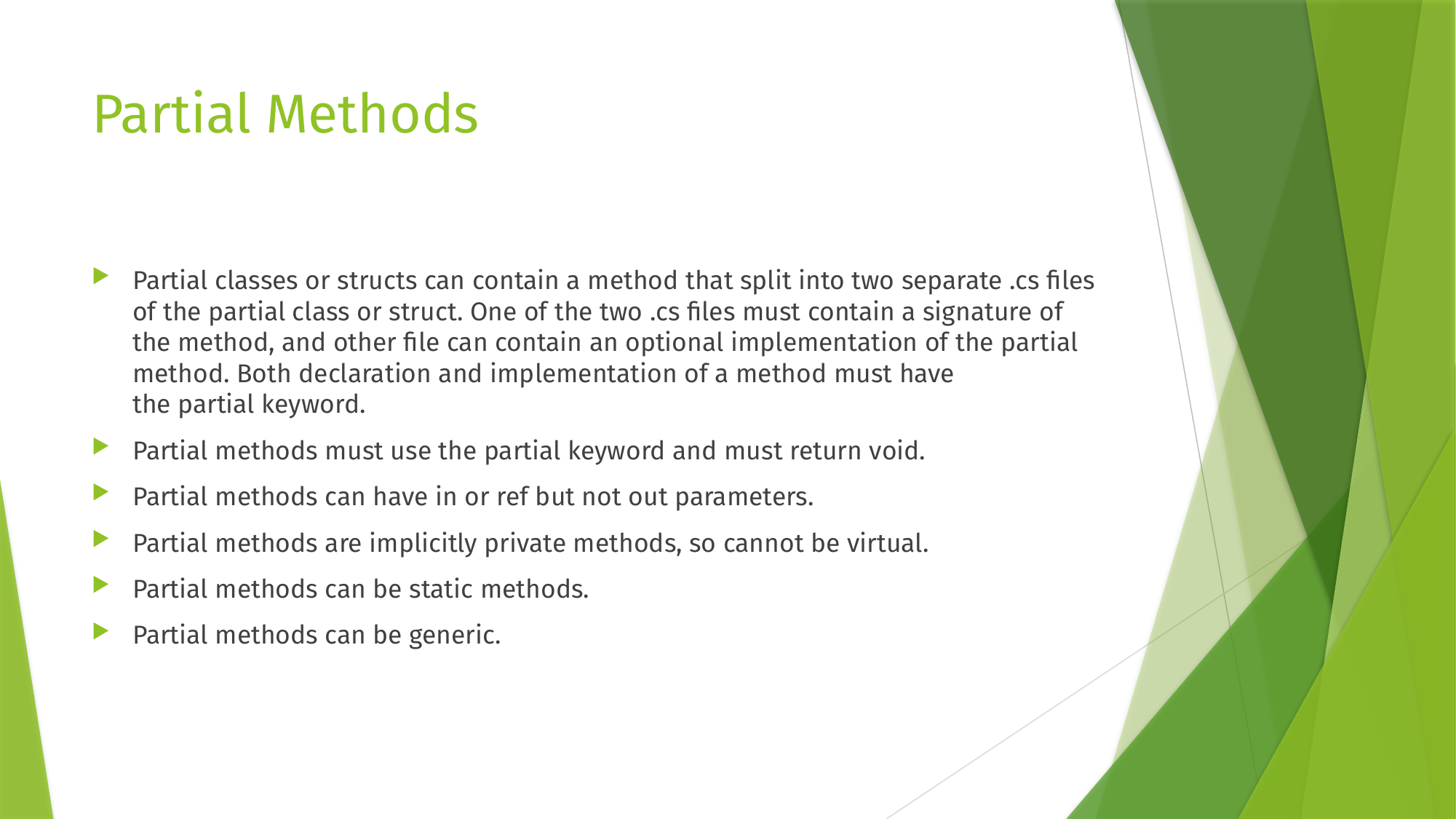

# Partial Methods
Partial classes or structs can contain a method that split into two separate .cs files of the partial class or struct. One of the two .cs files must contain a signature of the method, and other file can contain an optional implementation of the partial method. Both declaration and implementation of a method must have the partial keyword.
Partial methods must use the partial keyword and must return void.
Partial methods can have in or ref but not out parameters.
Partial methods are implicitly private methods, so cannot be virtual.
Partial methods can be static methods.
Partial methods can be generic.